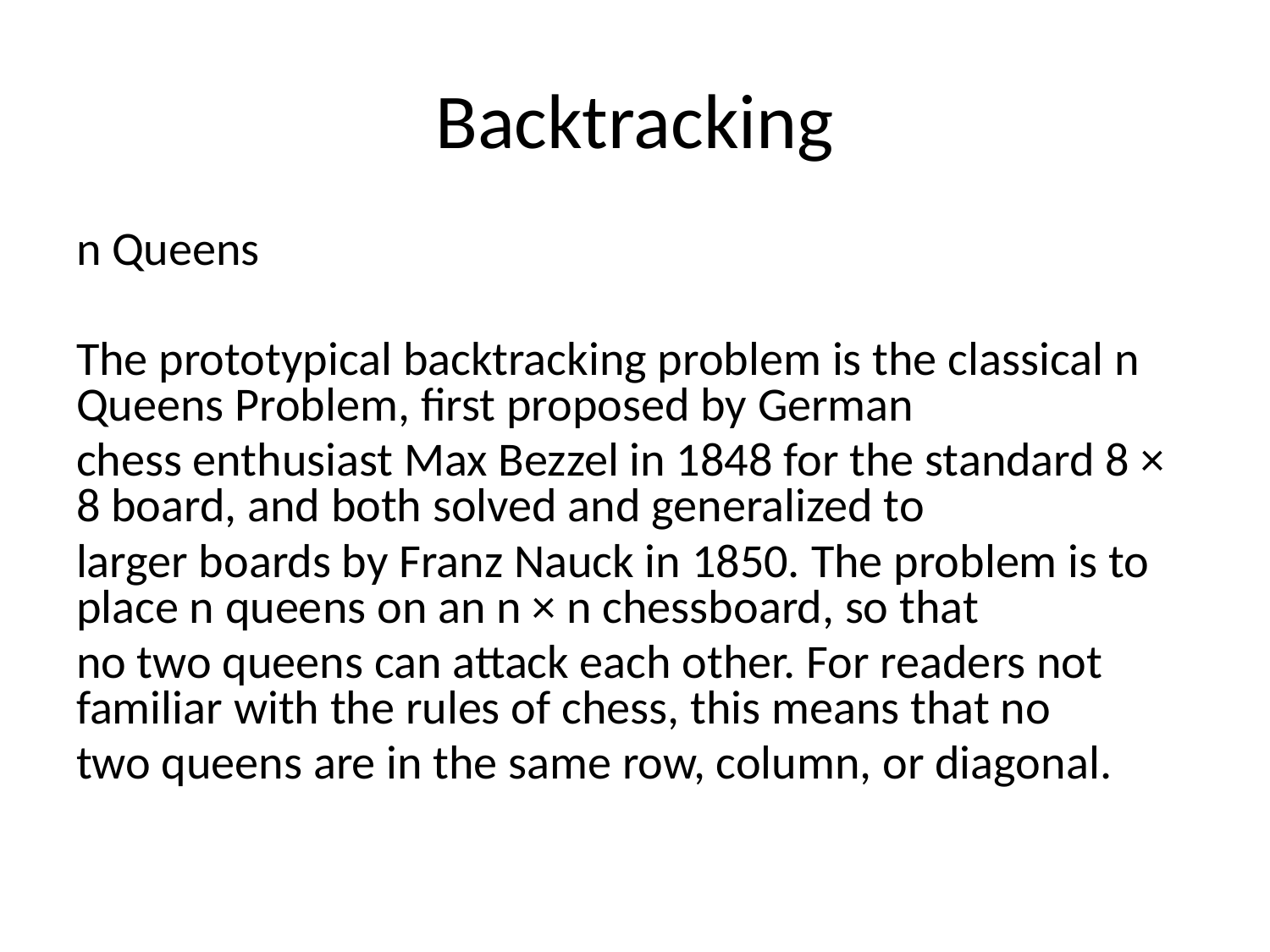

# Backtracking
n Queens

The prototypical backtracking problem is the classical n Queens Problem, ﬁrst proposed by German
chess enthusiast Max Bezzel in 1848 for the standard 8 × 8 board, and both solved and generalized to
larger boards by Franz Nauck in 1850. The problem is to place n queens on an n × n chessboard, so that
no two queens can attack each other. For readers not familiar with the rules of chess, this means that no
two queens are in the same row, column, or diagonal.